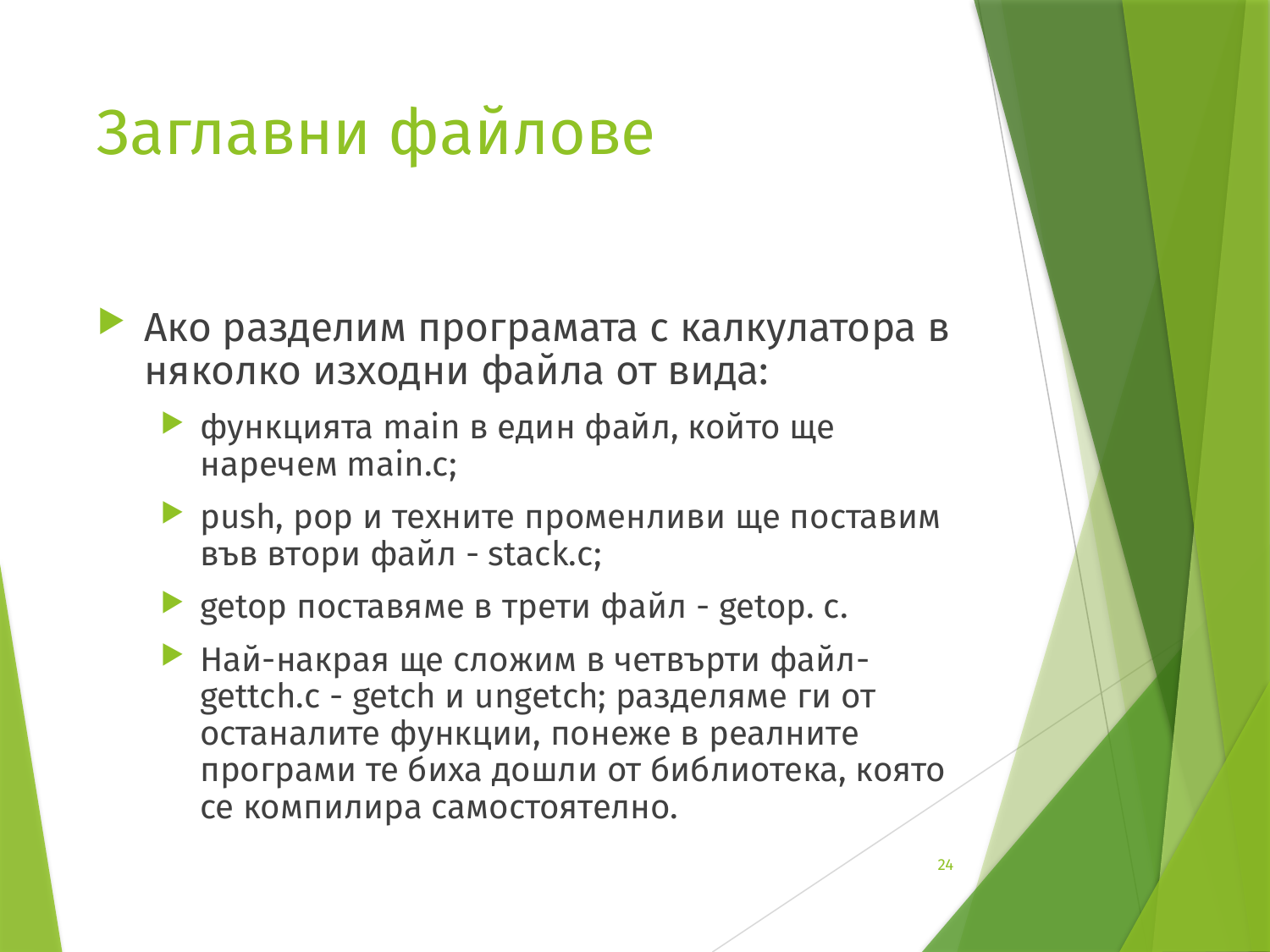

# Заглавни файлове
Ако разделим програмата с калкулатора в няколко изходни файла от вида:
функцията main в един файл, който ще наречем main.с;
push, pop и техните променливи ще поставим във втори файл - stack.с;
getop поставяме в трети файл - getop. с.
Най-накрая ще сложим в четвърти файл-gettch.с - getch и ungetch; разделяме ги от останалите функции, понеже в реалните програми те биха дошли от библиотека, която се компилира самостоятелно.

24